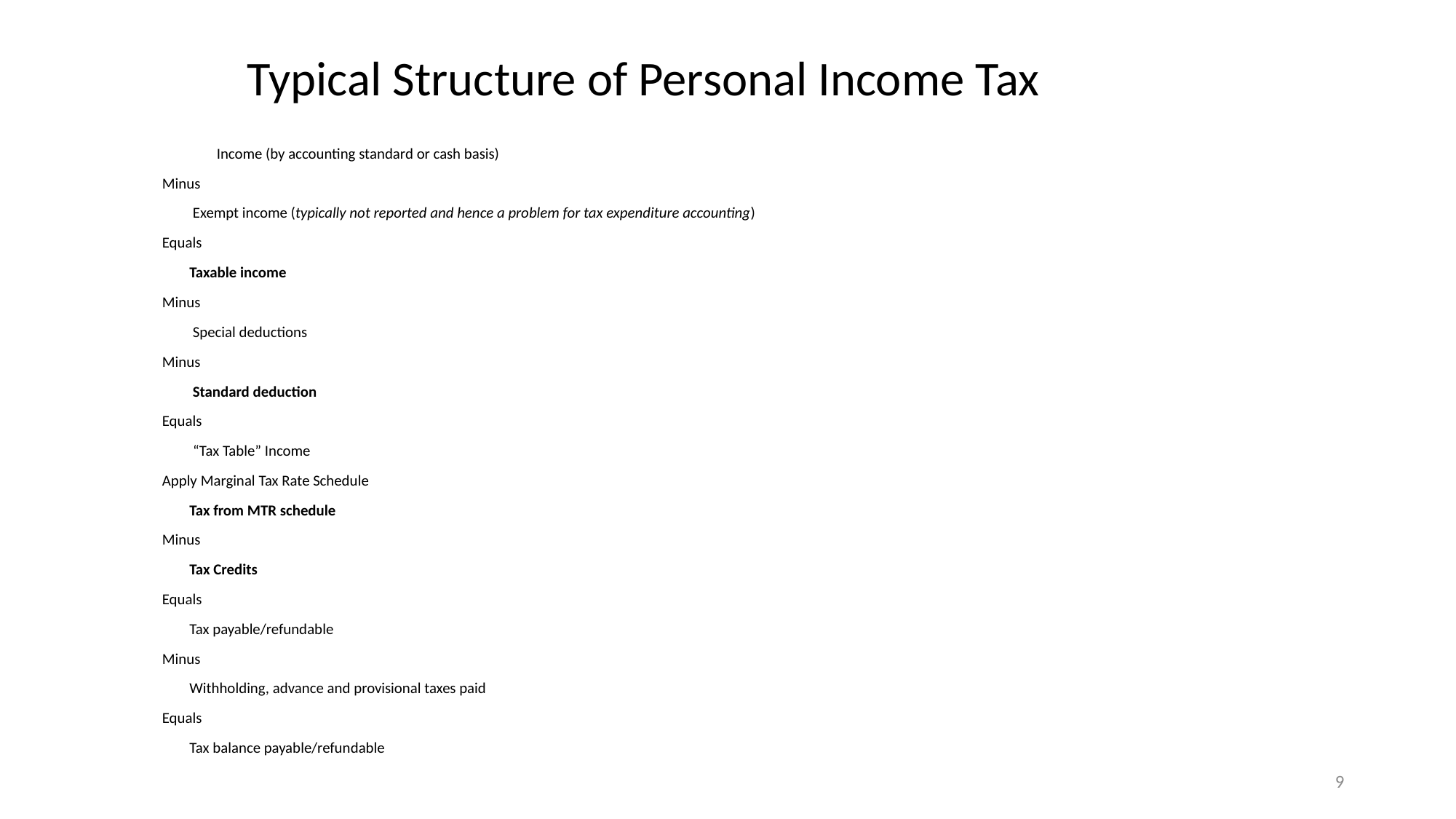

# Typical Structure of Personal Income Tax
Income (by accounting standard or cash basis)
Minus
   	 Exempt income (typically not reported and hence a problem for tax expenditure accounting)
Equals
	Taxable income
Minus
	 Special deductions
Minus
	 Standard deduction
Equals
	 “Tax Table” Income
Apply Marginal Tax Rate Schedule
	Tax from MTR schedule
Minus
	Tax Credits
Equals
	Tax payable/refundable
Minus
	Withholding, advance and provisional taxes paid
Equals
	Tax balance payable/refundable

9